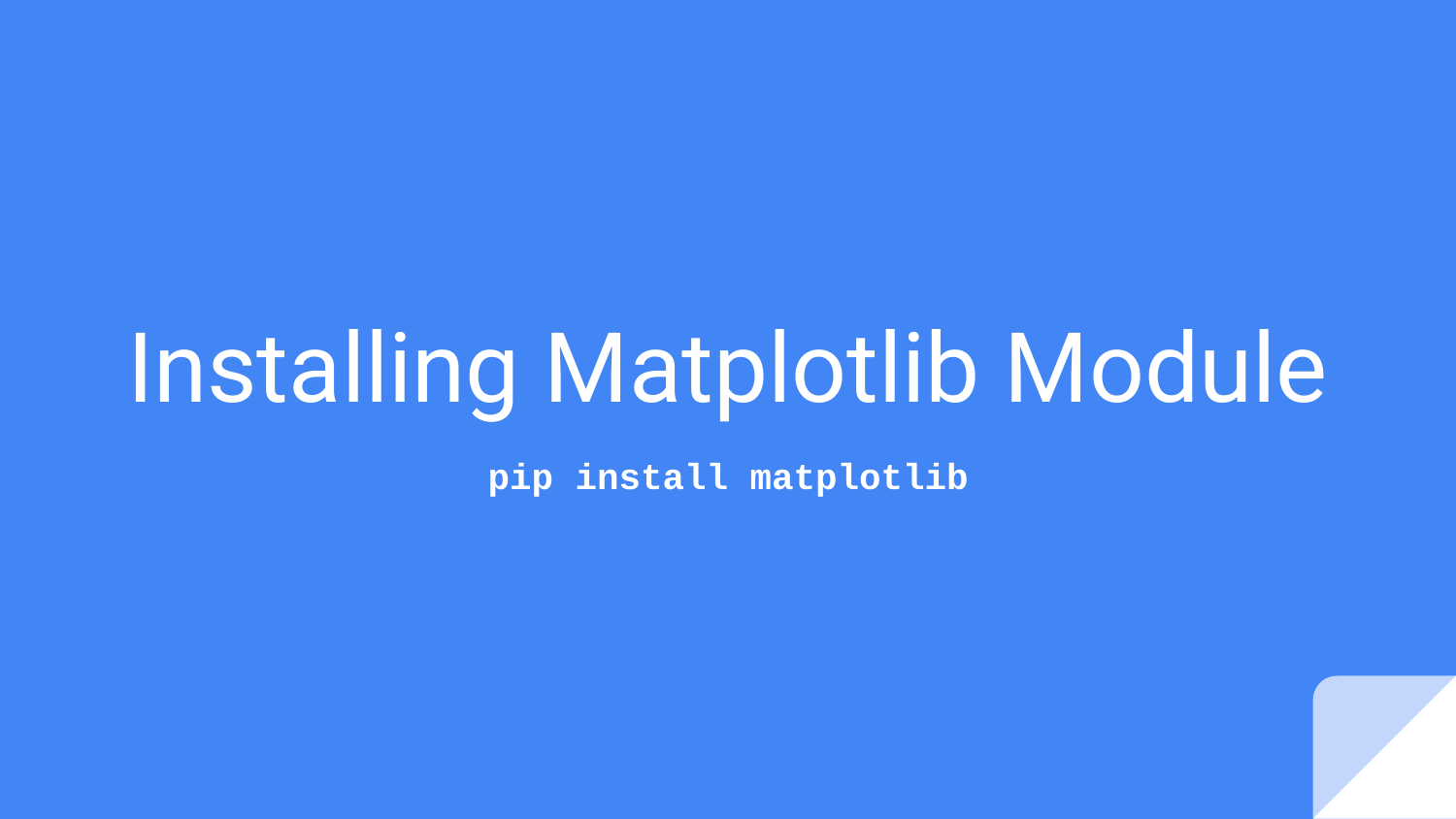

# Installing Matplotlib Module
pip install matplotlib